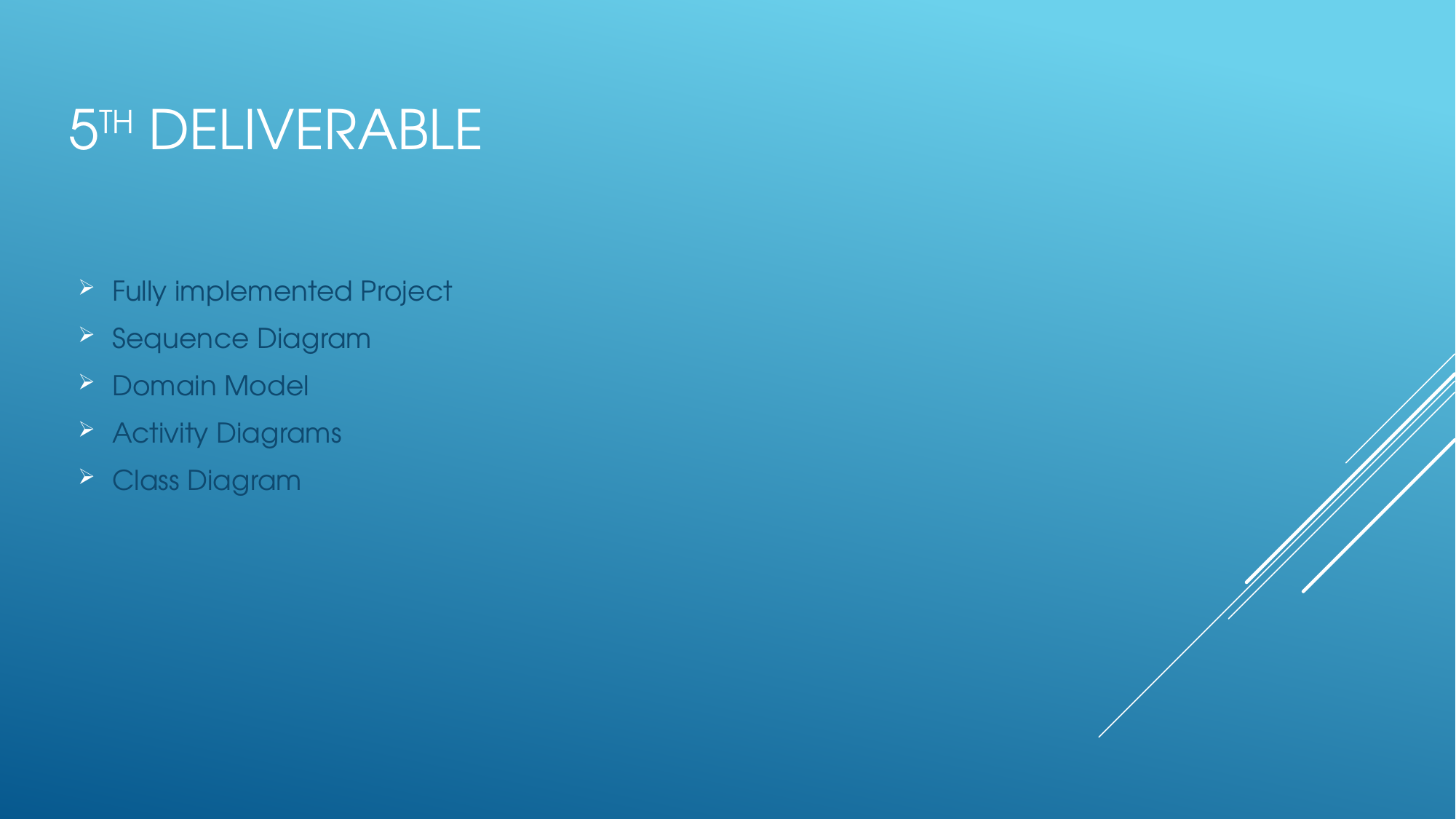

# 5th Deliverable
Fully implemented Project
Sequence Diagram
Domain Model
Activity Diagrams
Class Diagram